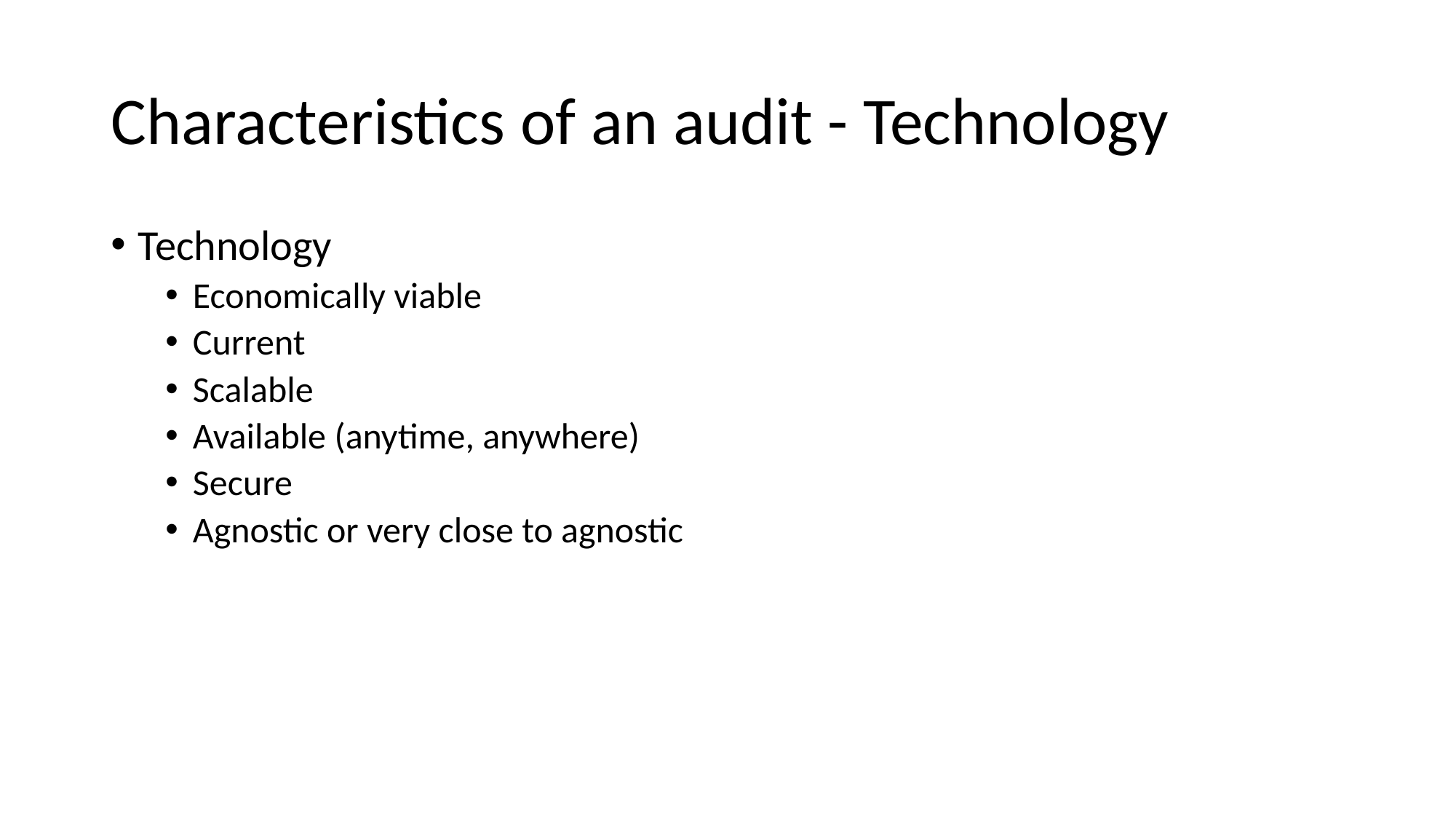

# Characteristics of an audit - Technology
Technology
Economically viable
Current
Scalable
Available (anytime, anywhere)
Secure
Agnostic or very close to agnostic